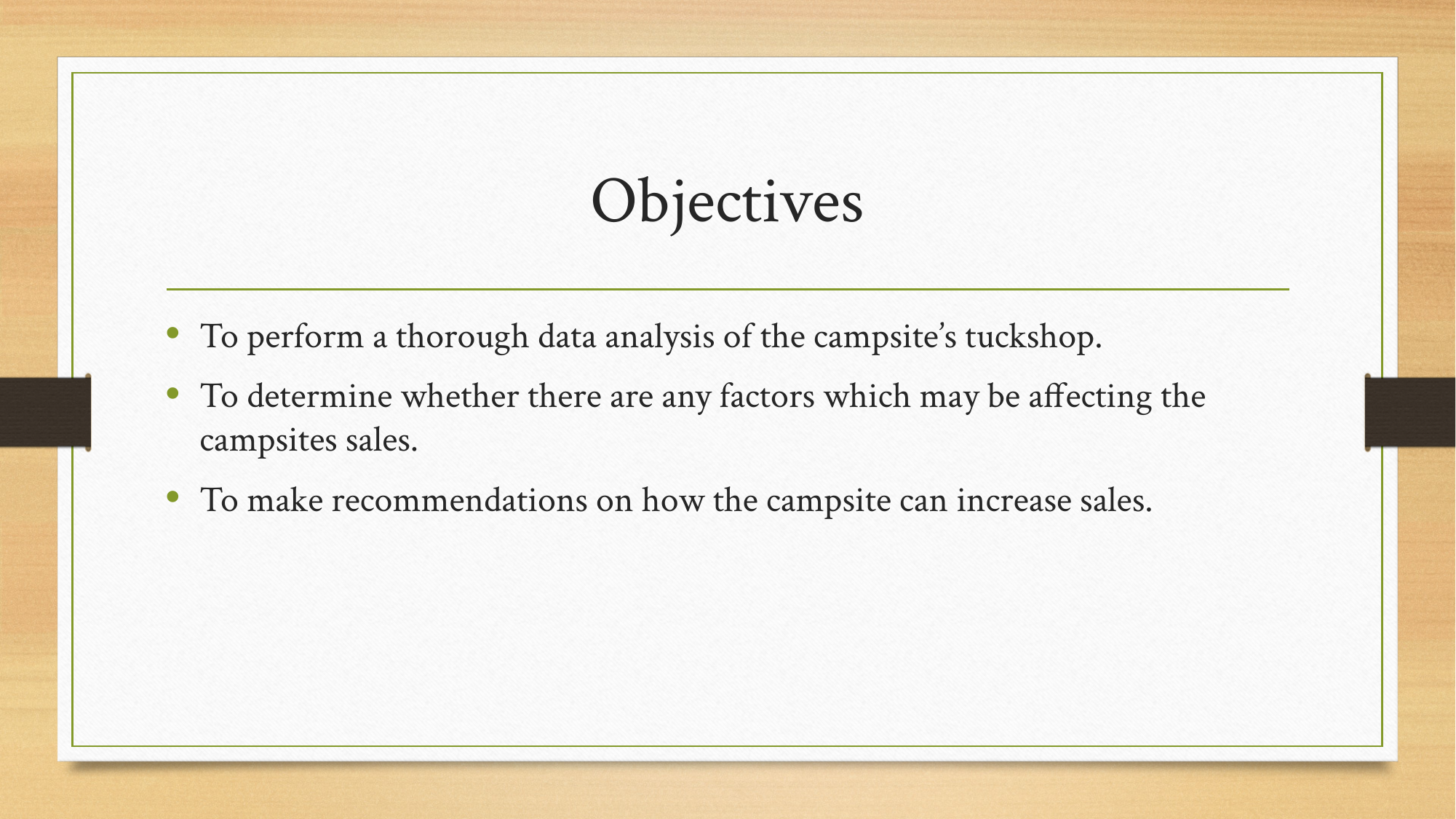

# Objectives
To perform a thorough data analysis of the campsite’s tuckshop.
To determine whether there are any factors which may be affecting the campsites sales.
To make recommendations on how the campsite can increase sales.